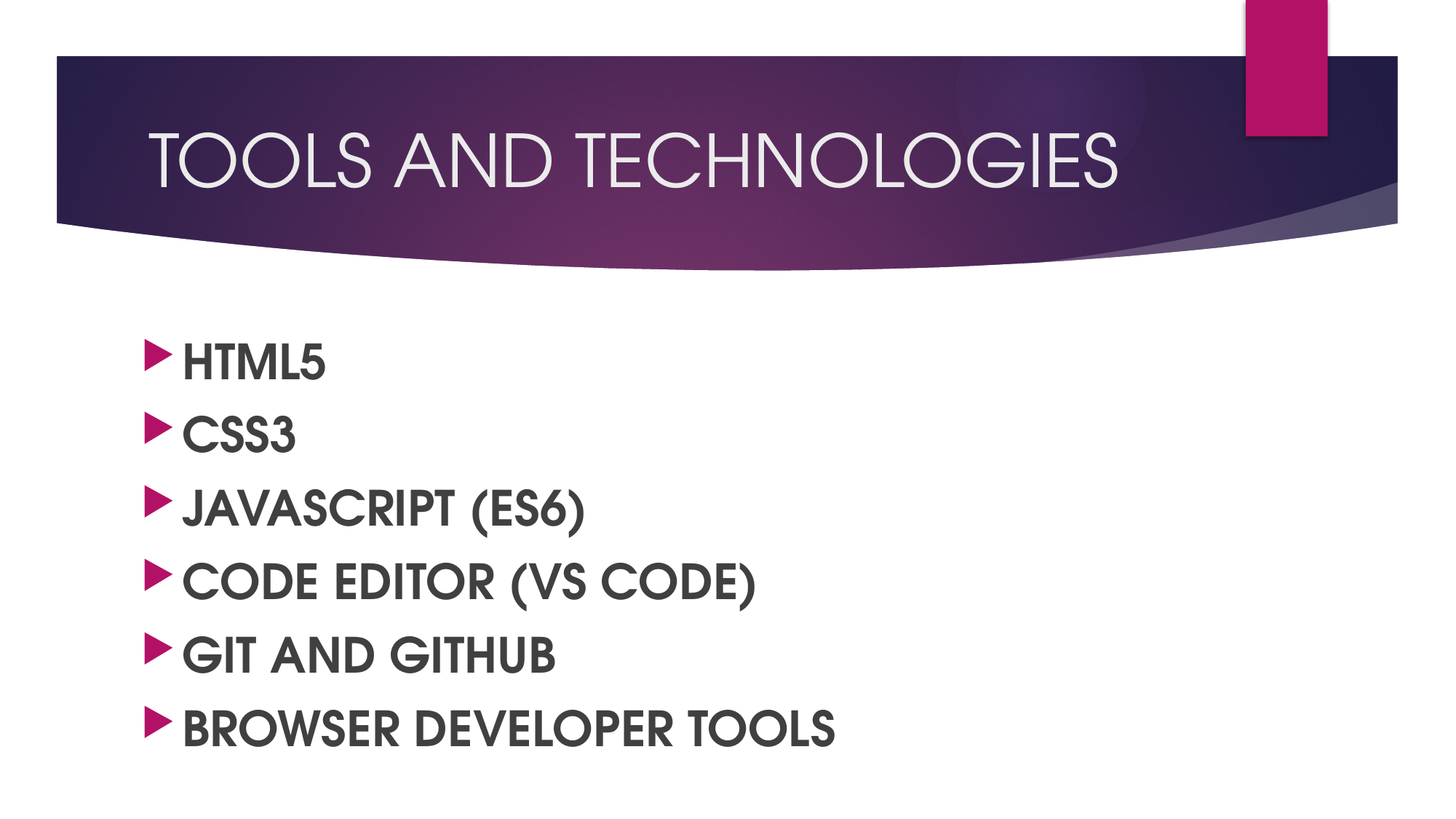

# TOOLS AND TECHNOLOGIES
HTML5
CSS3
JAVASCRIPT (ES6)
CODE EDITOR (VS CODE)
GIT AND GITHUB
BROWSER DEVELOPER TOOLS